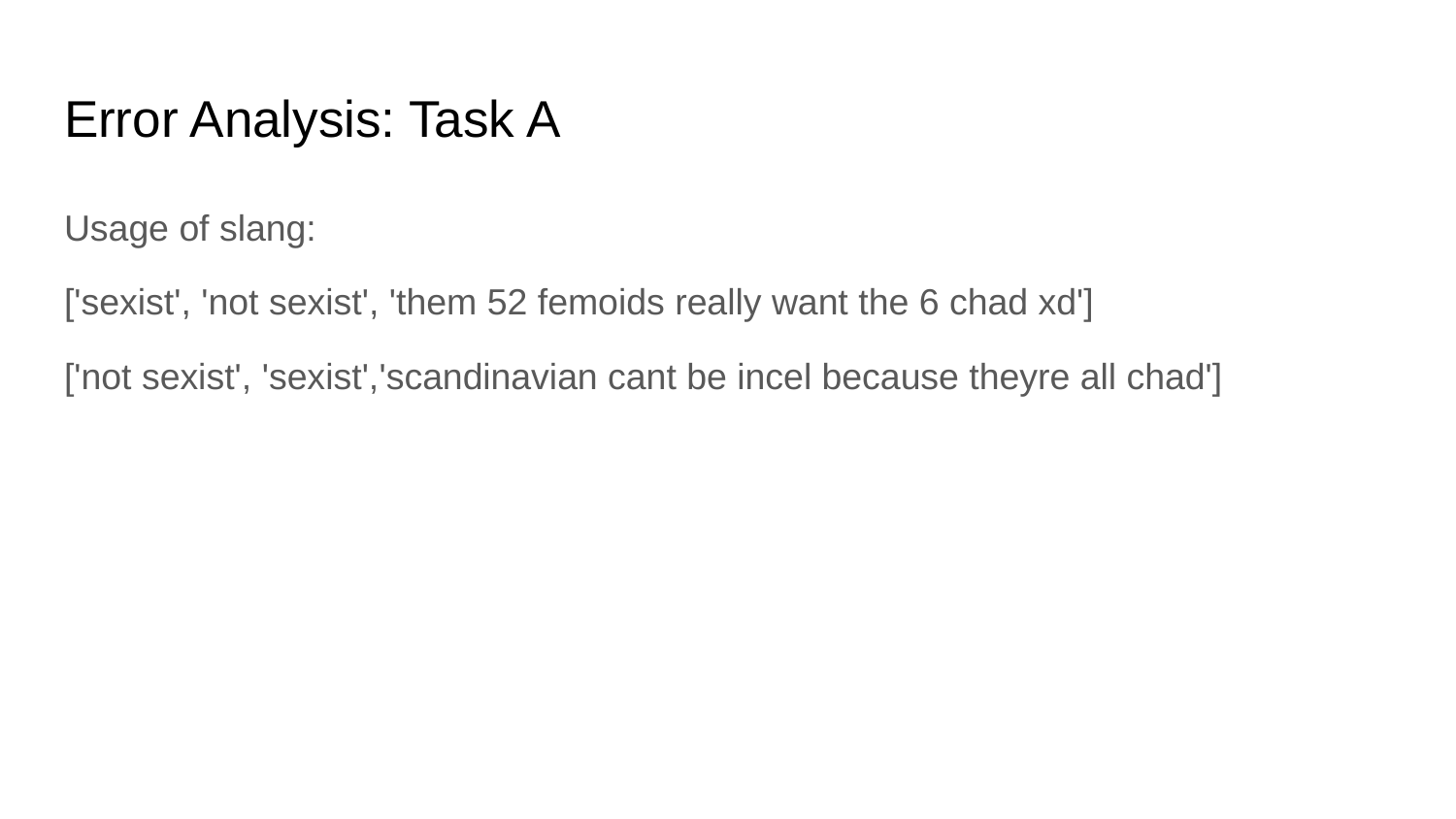

# Error Analysis: Task A
Usage of slang:
['sexist', 'not sexist', 'them 52 femoids really want the 6 chad xd']
['not sexist', 'sexist','scandinavian cant be incel because theyre all chad']